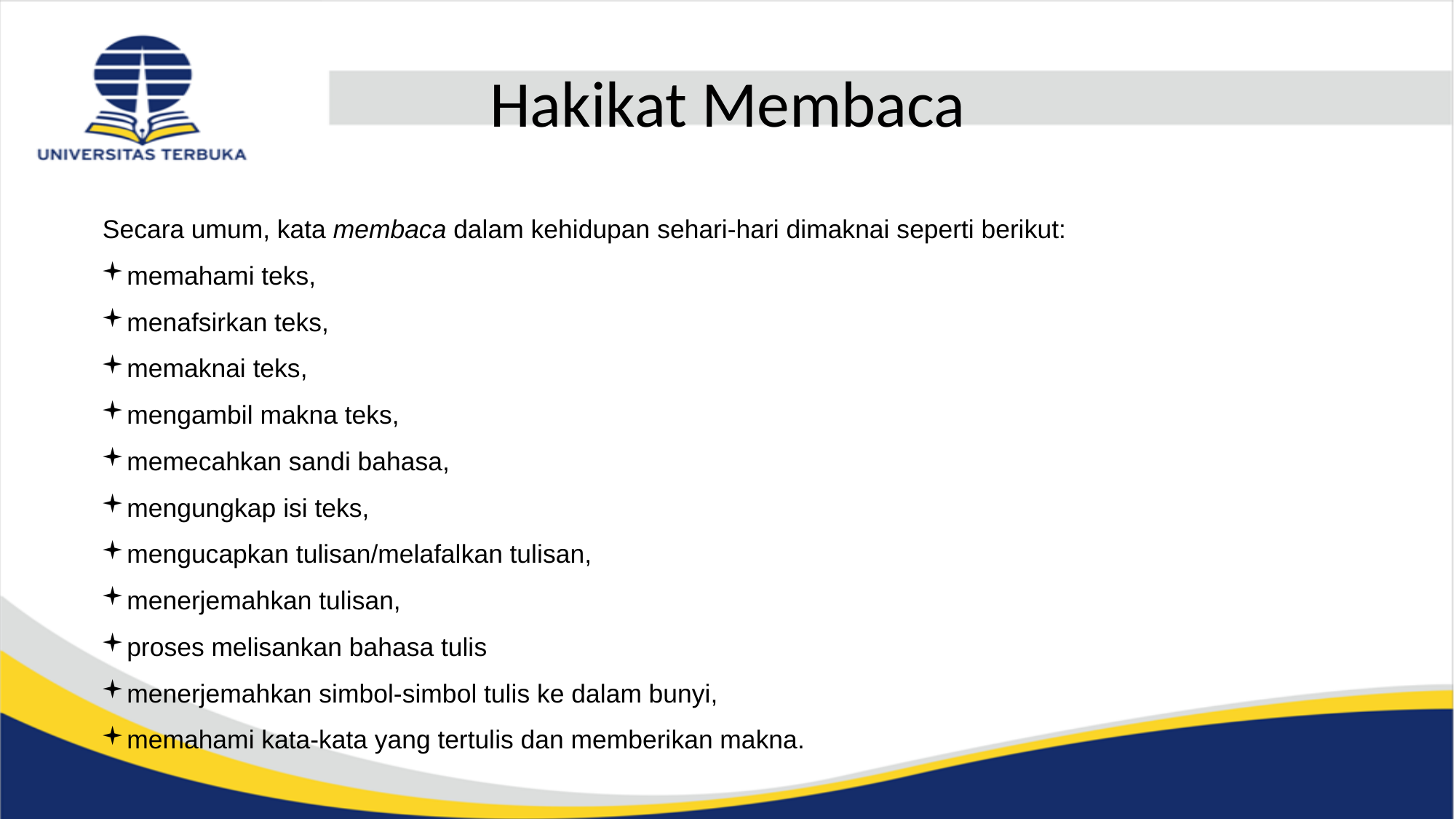

# Hakikat Membaca
Secara umum, kata membaca dalam kehidupan sehari-hari dimaknai seperti berikut:
memahami teks,
menafsirkan teks,
memaknai teks,
mengambil makna teks,
memecahkan sandi bahasa,
mengungkap isi teks,
mengucapkan tulisan/melafalkan tulisan,
menerjemahkan tulisan,
proses melisankan bahasa tulis
menerjemahkan simbol-simbol tulis ke dalam bunyi,
memahami kata-kata yang tertulis dan memberikan makna.